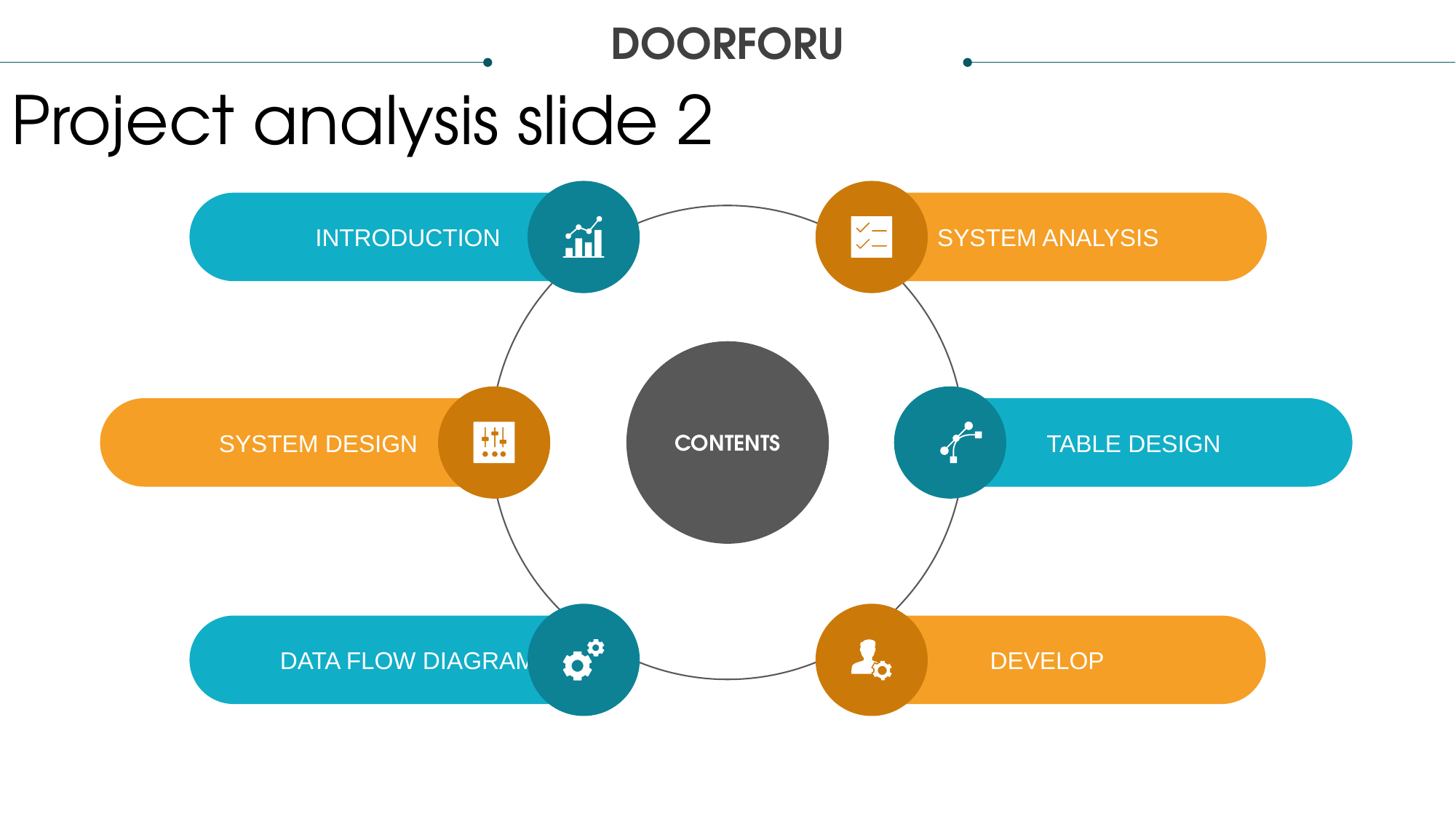

DOORFORU
Project analysis slide 2

INTRODUCTION
SYSTEM ANALYSIS

CONTENTS

SYSTEM DESIGN
TABLE DESIGN

DATA FLOW DIAGRAM
DEVELOP